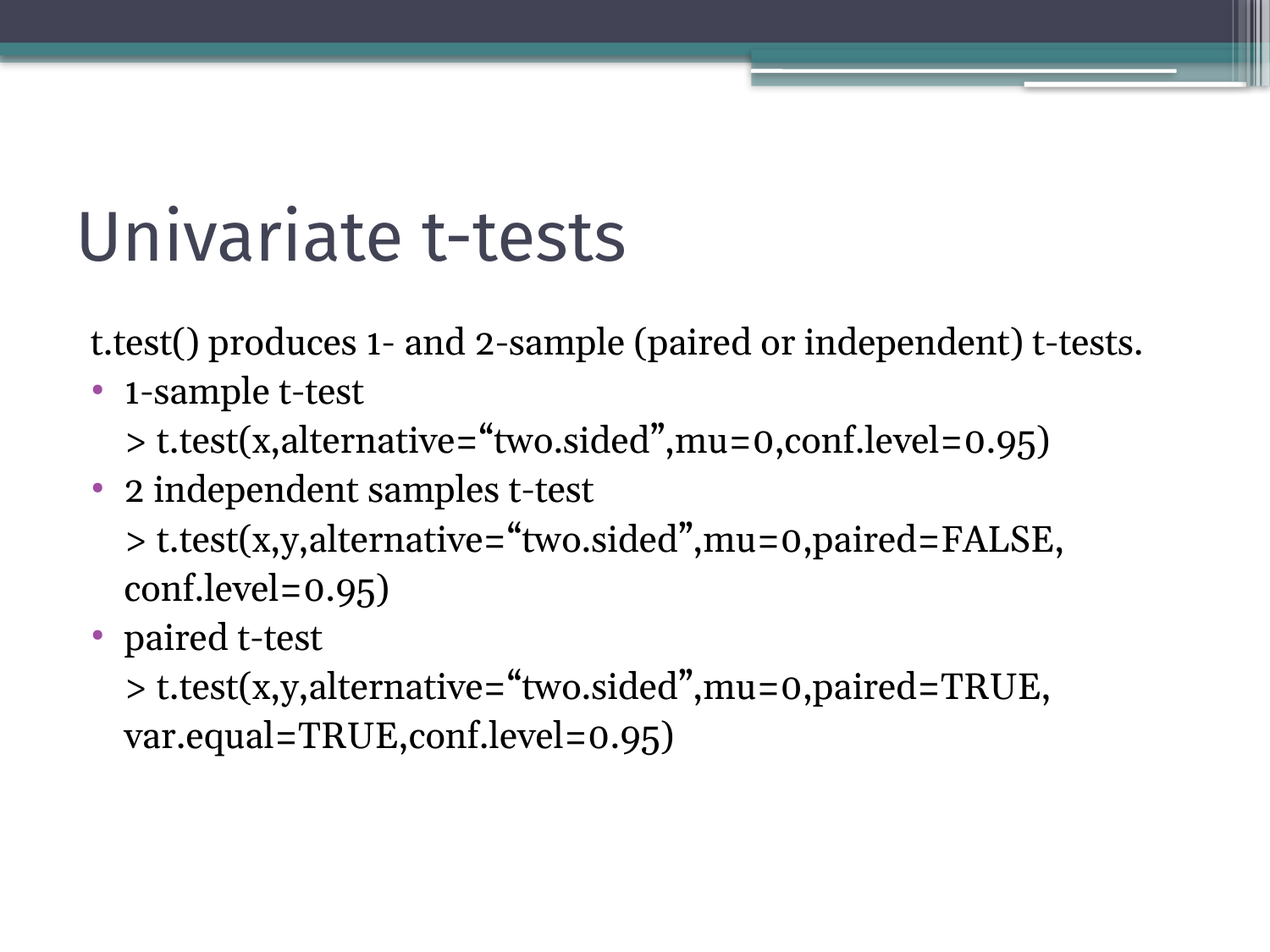

# Univariate t-tests
t.test() produces 1- and 2-sample (paired or independent) t-tests.
1-sample t-test
		> t.test(x,alternative=“two.sided”,mu=0,conf.level=0.95)
2 independent samples t-test
		> t.test(x,y,alternative=“two.sided”,mu=0,paired=FALSE,
			conf.level=0.95)
paired t-test
		> t.test(x,y,alternative=“two.sided”,mu=0,paired=TRUE,
			var.equal=TRUE,conf.level=0.95)